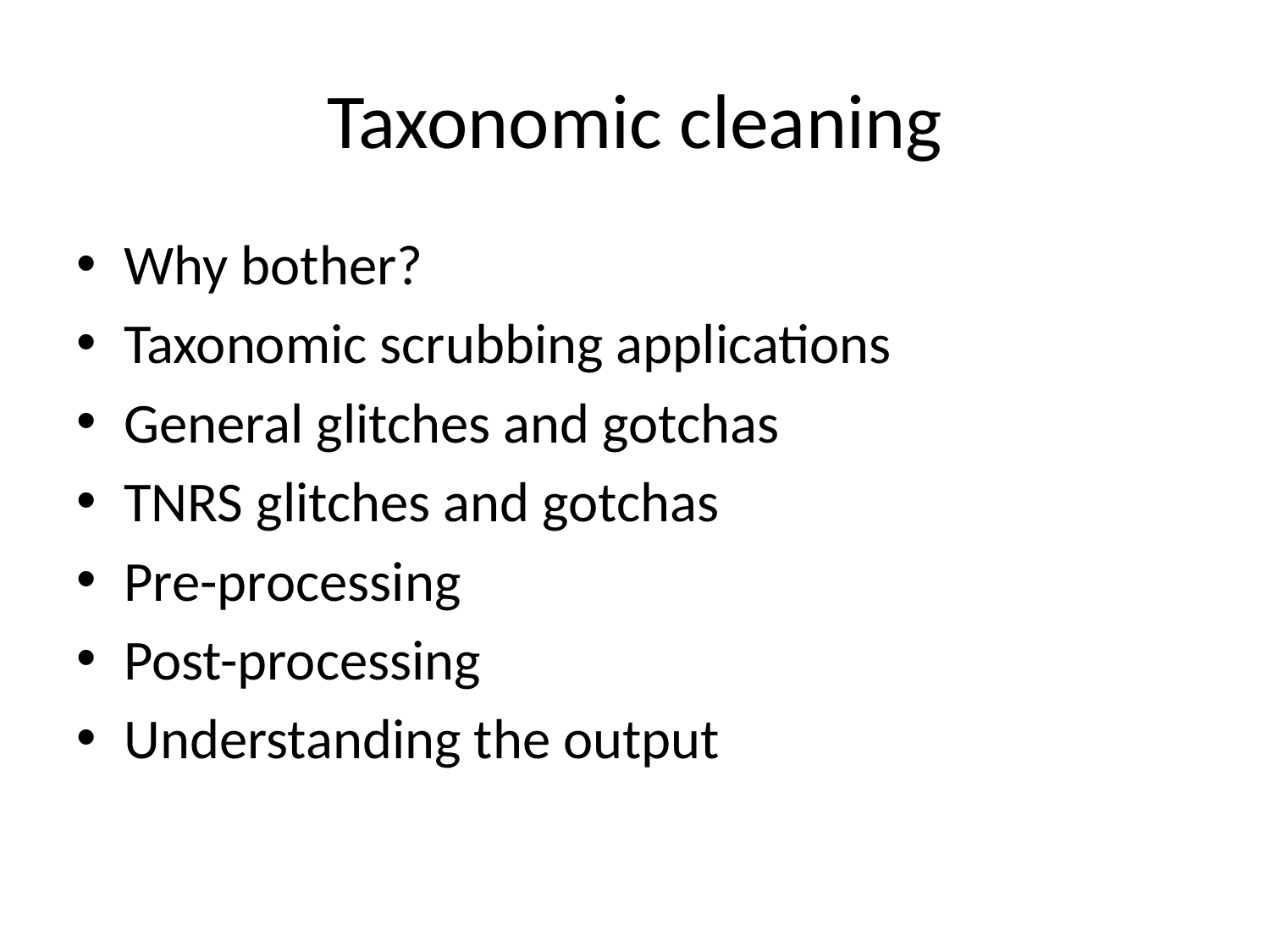

# Taxonomic cleaning
Why bother?
Taxonomic scrubbing applications
General glitches and gotchas
TNRS glitches and gotchas
Pre-processing
Post-processing
Understanding the output